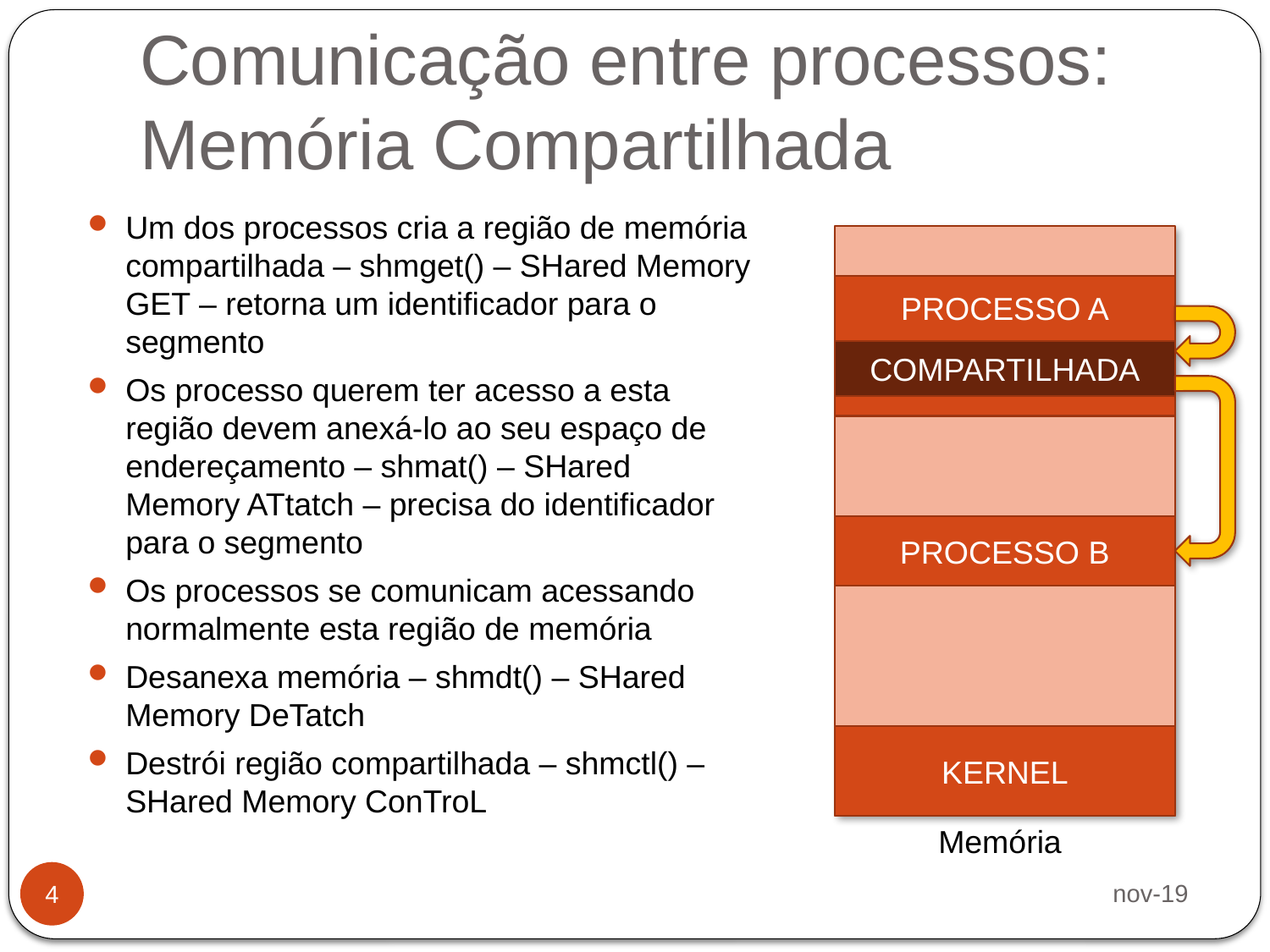

# Comunicação entre processos: Memória Compartilhada
Um dos processos cria a região de memória compartilhada – shmget() – SHared Memory GET – retorna um identificador para o segmento
Os processo querem ter acesso a esta região devem anexá-lo ao seu espaço de endereçamento – shmat() – SHared Memory ATtatch – precisa do identificador para o segmento
Os processos se comunicam acessando normalmente esta região de memória
Desanexa memória – shmdt() – SHared Memory DeTatch
Destrói região compartilhada – shmctl() – SHared Memory ConTroL

PROCESSO A

COMPARTILHADA

PROCESSO B
KERNEL
Memória
nov-19
4